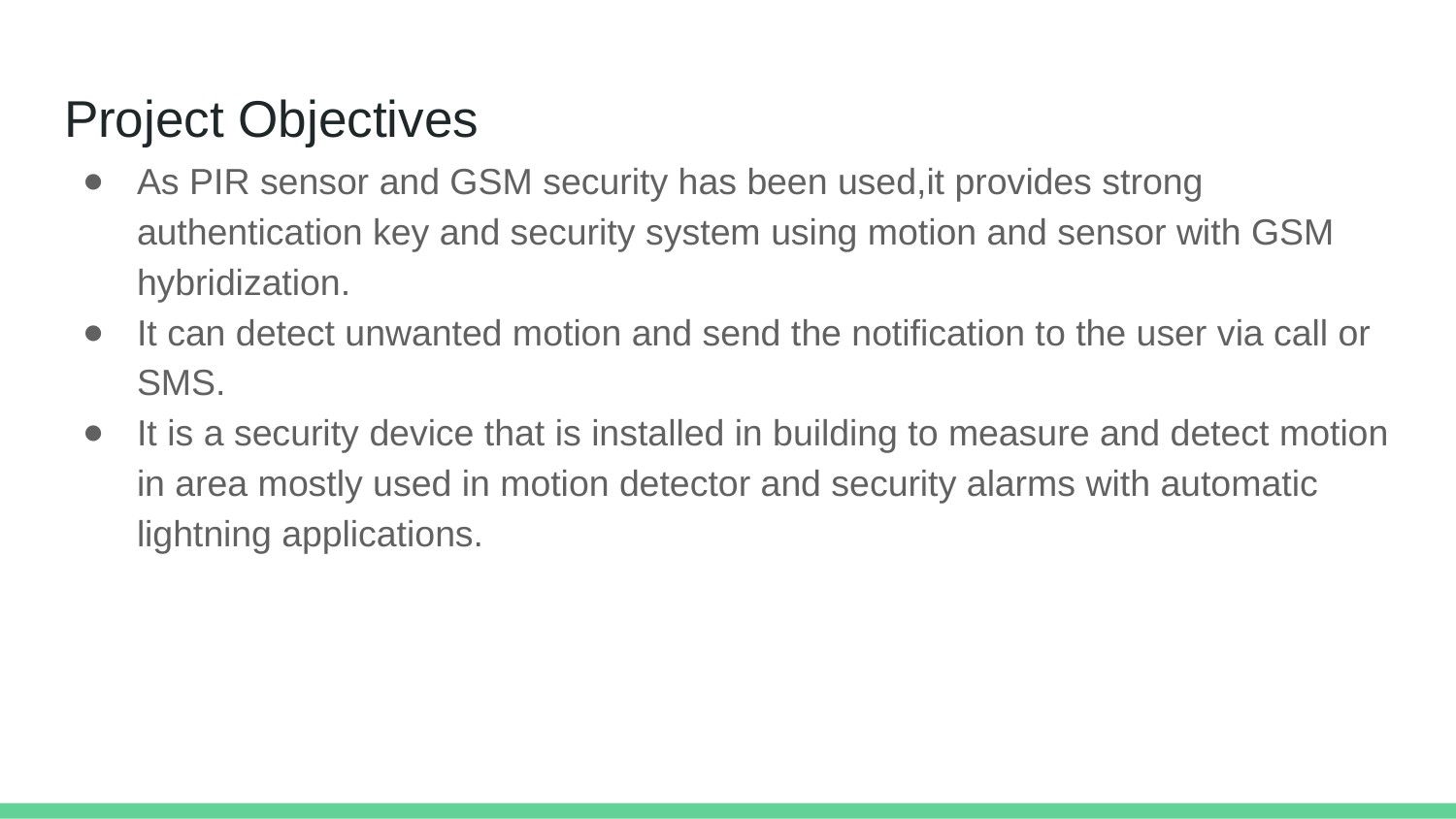

# Project Objectives
As PIR sensor and GSM security has been used,it provides strong authentication key and security system using motion and sensor with GSM hybridization.
It can detect unwanted motion and send the notification to the user via call or SMS.
It is a security device that is installed in building to measure and detect motion in area mostly used in motion detector and security alarms with automatic lightning applications.